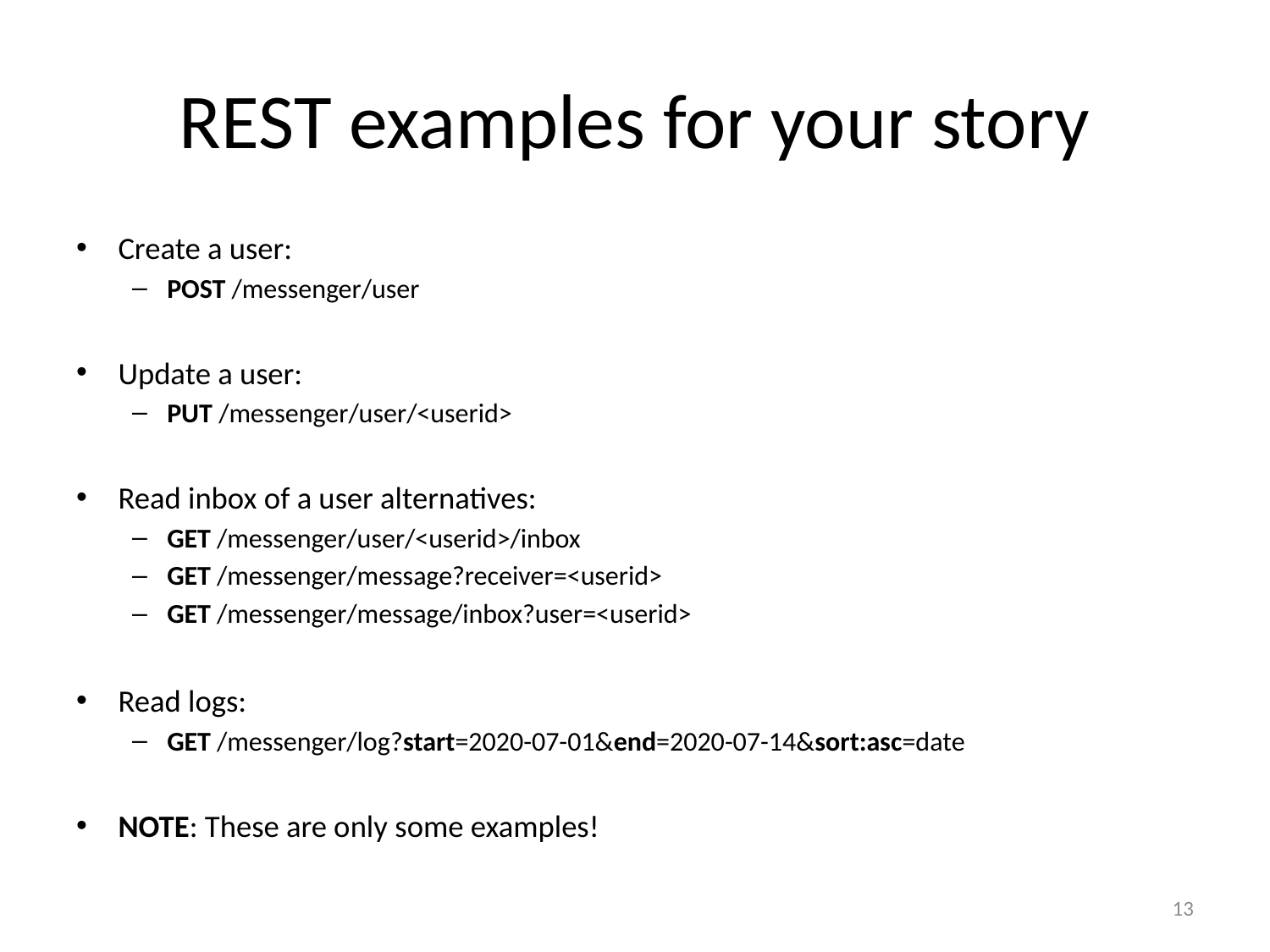

# REST examples for your story
Create a user:
POST /messenger/user

Update a user:
PUT /messenger/user/<userid>

Read inbox of a user alternatives:
GET /messenger/user/<userid>/inbox
GET /messenger/message?receiver=<userid>
GET /messenger/message/inbox?user=<userid>

Read logs:
GET /messenger/log?start=2020-07-01&end=2020-07-14&sort:asc=date

NOTE: These are only some examples!
13